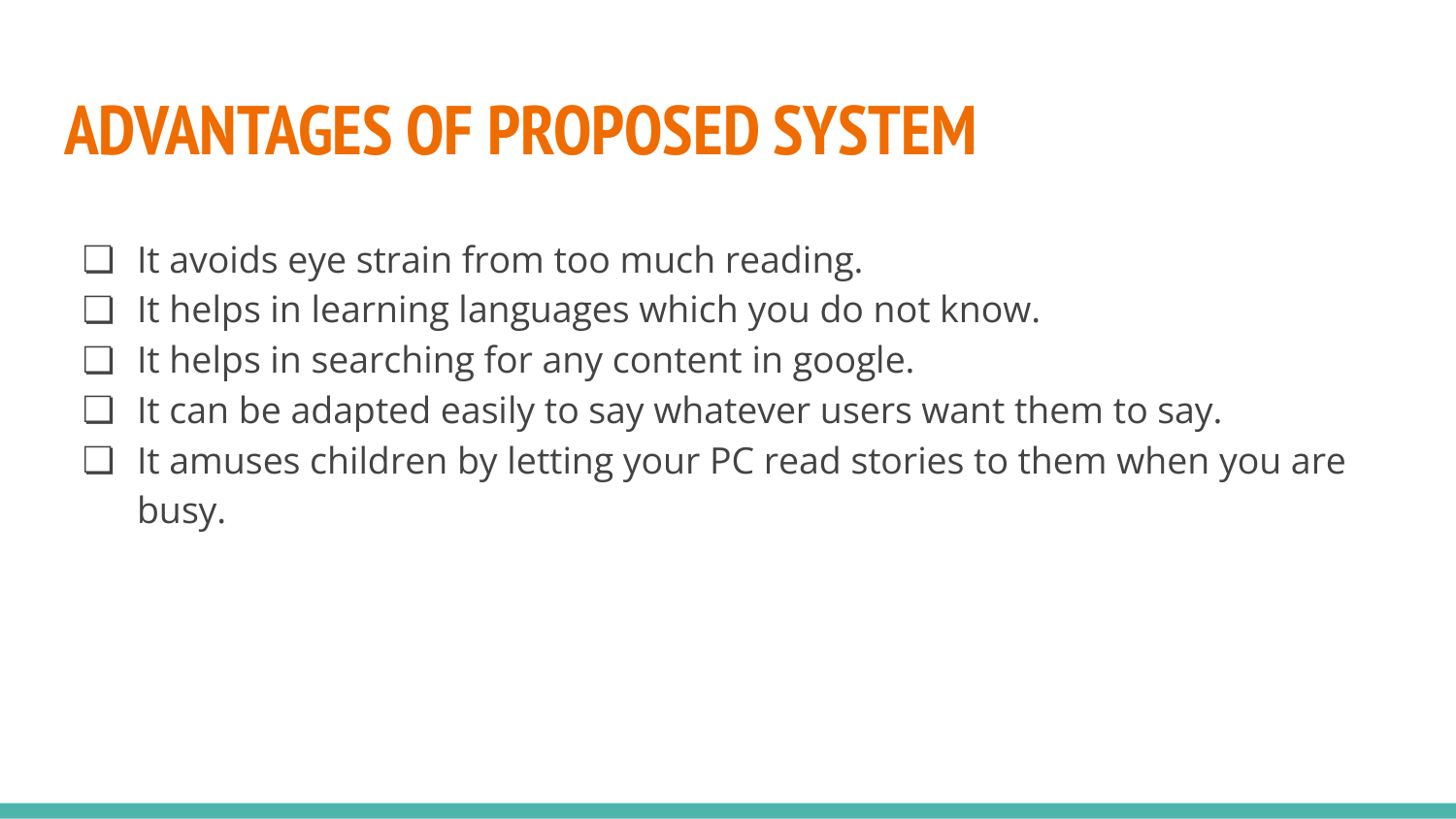

# ADVANTAGES OF PROPOSED SYSTEM

It avoids eye strain from too much reading.
It helps in learning languages which you do not know.
It helps in searching for any content in google.
It can be adapted easily to say whatever users want them to say.
It amuses children by letting your PC read stories to them when you are busy.